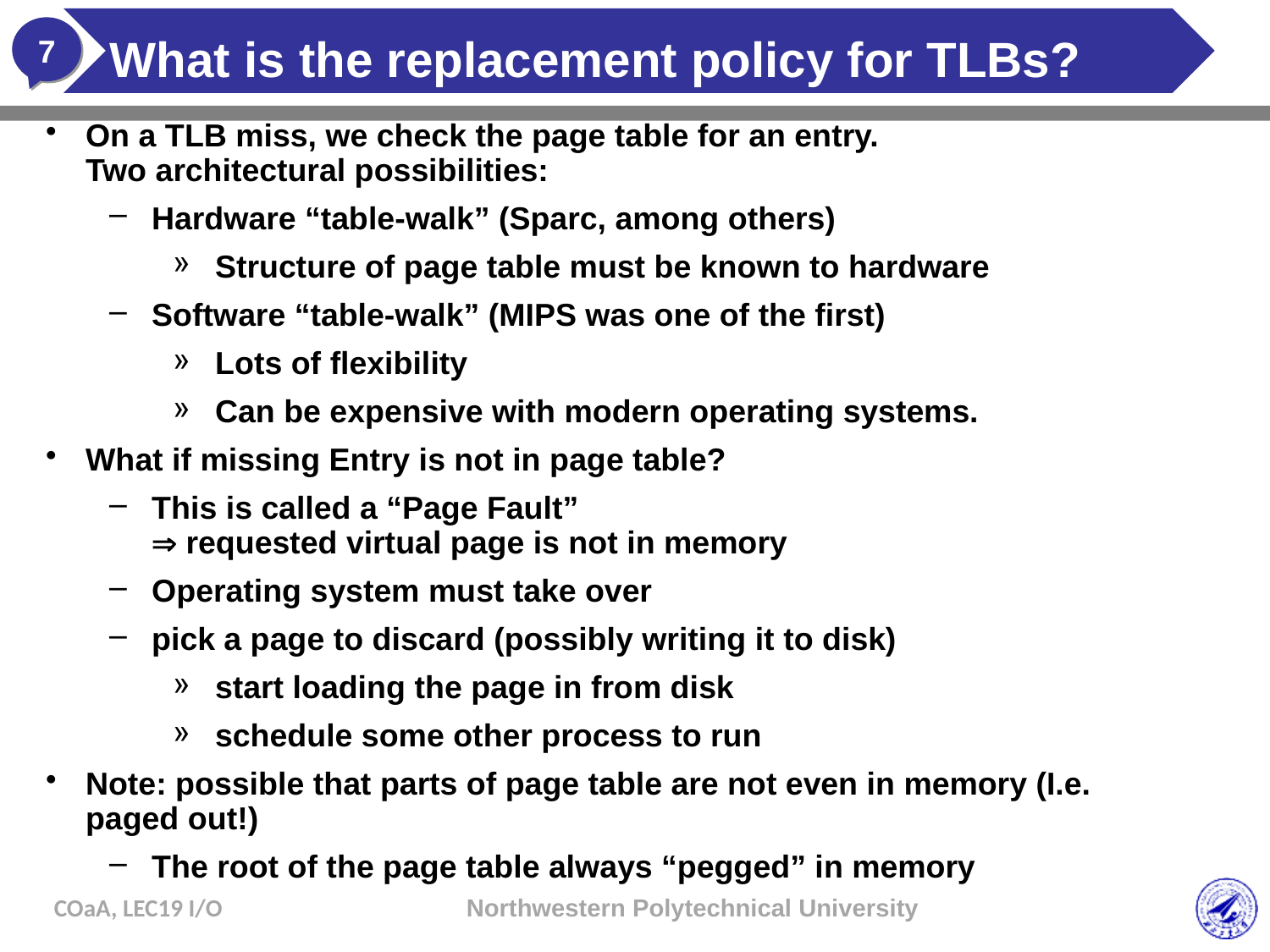

# What is the replacement policy for TLBs?
On a TLB miss, we check the page table for an entry.
Two architectural possibilities:
Hardware “table-walk” (Sparc, among others)
Structure of page table must be known to hardware
Software “table-walk” (MIPS was one of the first)
Lots of flexibility
Can be expensive with modern operating systems.
What if missing Entry is not in page table?
This is called a “Page Fault”
⇒ requested virtual page is not in memory
Operating system must take over
pick a page to discard (possibly writing it to disk)
start loading the page in from disk
schedule some other process to run
Note: possible that parts of page table are not even in memory (I.e. paged out!)
The root of the page table always “pegged” in memory
COaA, LEC19 I/O
Northwestern Polytechnical University